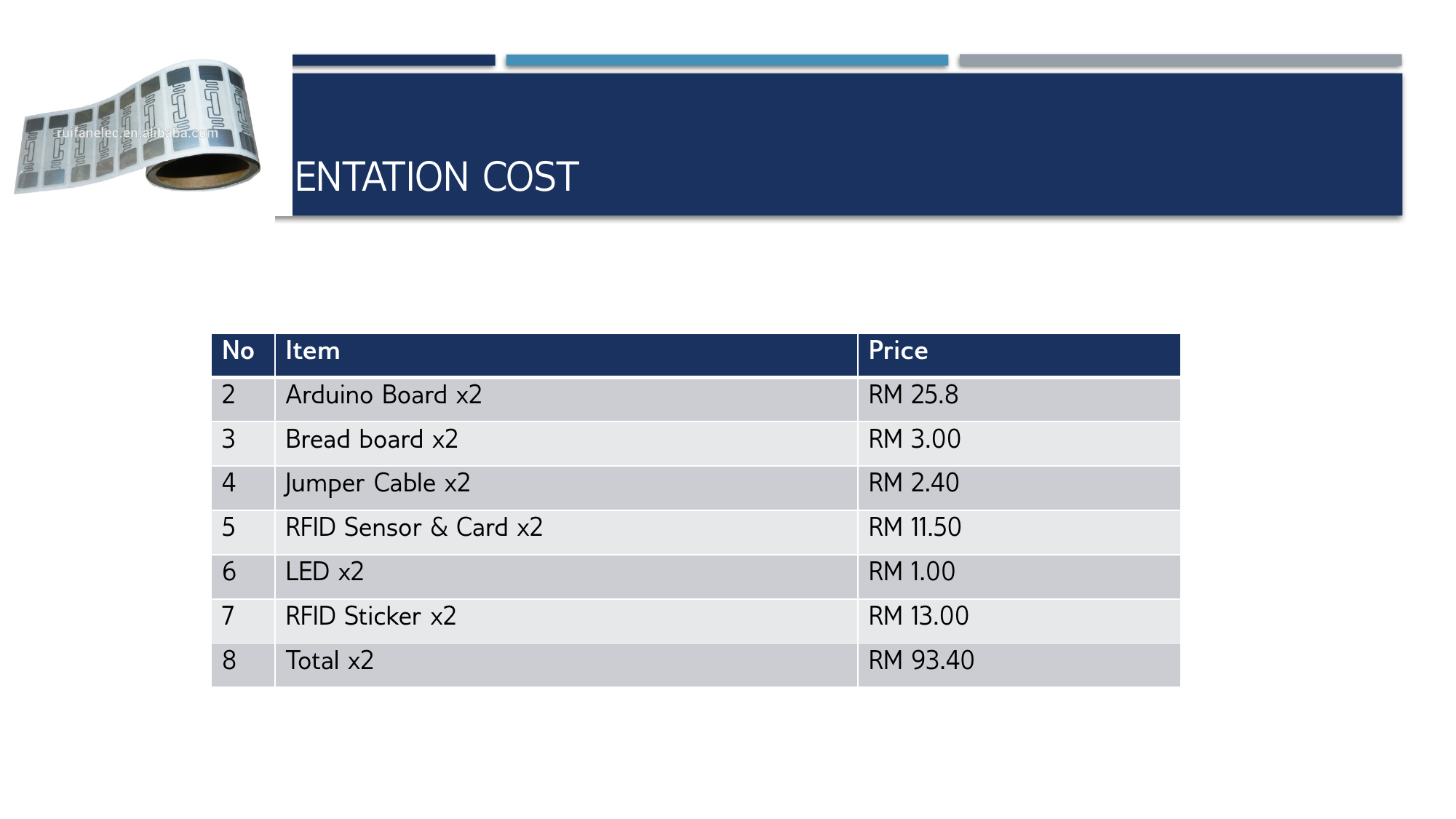

# 10.0 IMPLEMENTATION COST
| No | Item | Price |
| --- | --- | --- |
| 2 | Arduino Board x2 | RM 25.8 |
| 3 | Bread board x2 | RM 3.00 |
| 4 | Jumper Cable x2 | RM 2.40 |
| 5 | RFID Sensor & Card x2 | RM 11.50 |
| 6 | LED x2 | RM 1.00 |
| 7 | RFID Sticker x2 | RM 13.00 |
| 8 | Total x2 | RM 93.40 |